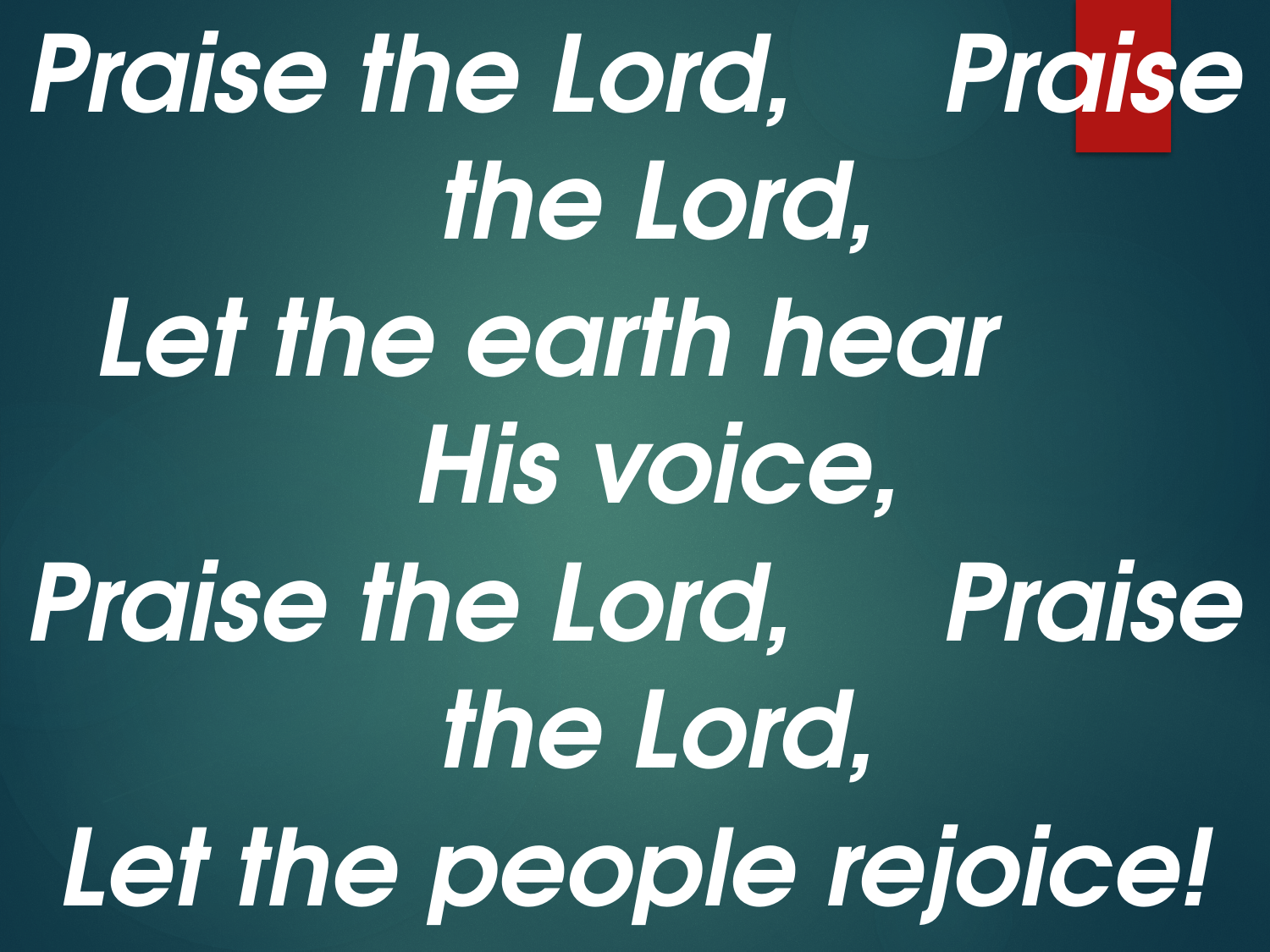

Praise the Lord,     Praise the Lord,
Let the earth hear       His voice,
Praise the Lord,     Praise the Lord,
Let the people rejoice!